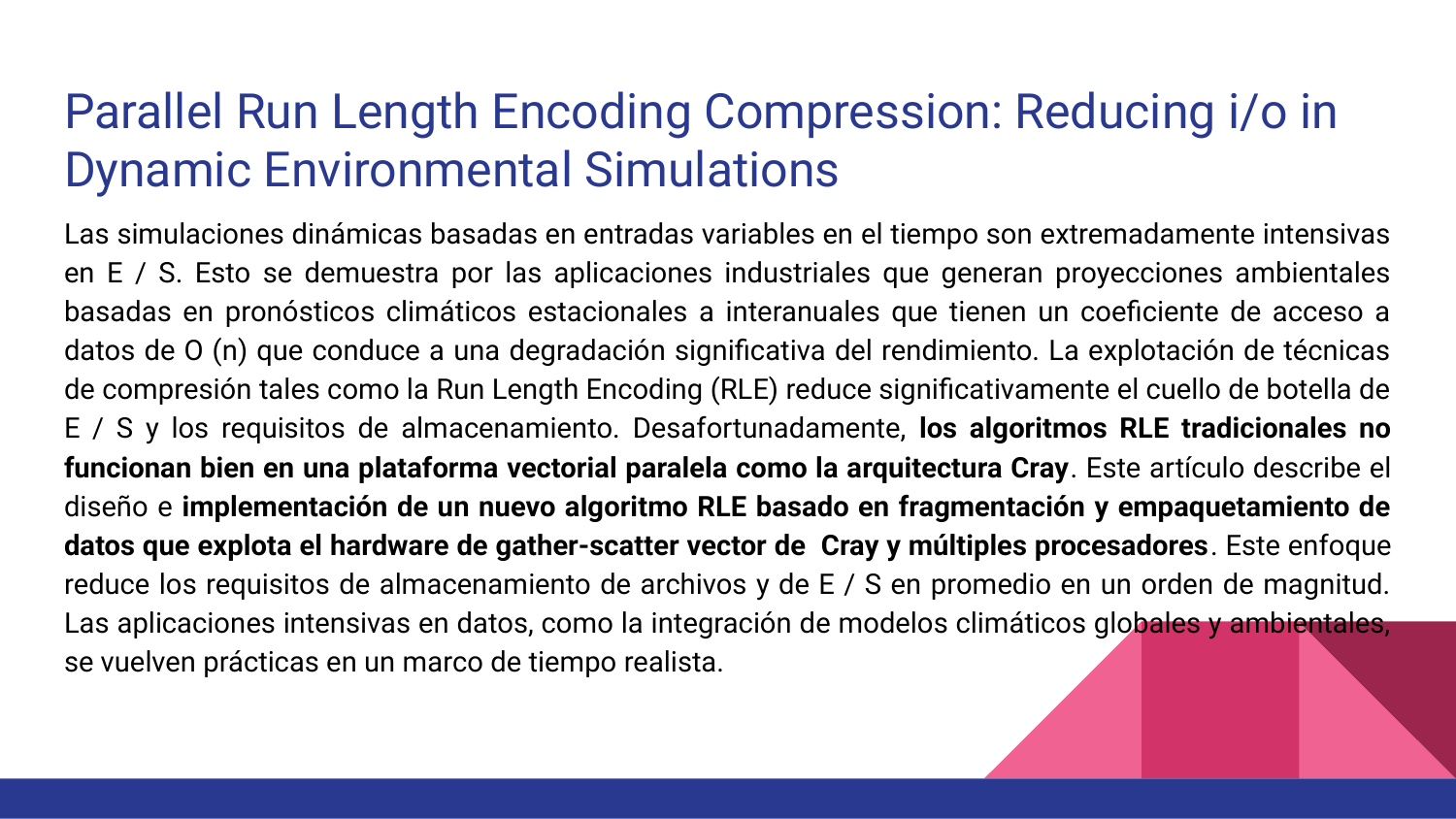

# Parallel Run Length Encoding Compression: Reducing i/o in Dynamic Environmental Simulations

Las simulaciones dinámicas basadas en entradas variables en el tiempo son extremadamente intensivas en E / S. Esto se demuestra por las aplicaciones industriales que generan proyecciones ambientales basadas en pronósticos climáticos estacionales a interanuales que tienen un coeficiente de acceso a datos de O (n) que conduce a una degradación significativa del rendimiento. La explotación de técnicas de compresión tales como la Run Length Encoding (RLE) reduce significativamente el cuello de botella de E / S y los requisitos de almacenamiento. Desafortunadamente, los algoritmos RLE tradicionales no funcionan bien en una plataforma vectorial paralela como la arquitectura Cray. Este artículo describe el diseño e implementación de un nuevo algoritmo RLE basado en fragmentación y empaquetamiento de datos que explota el hardware de gather-scatter vector de  Cray y múltiples procesadores. Este enfoque reduce los requisitos de almacenamiento de archivos y de E / S en promedio en un orden de magnitud. Las aplicaciones intensivas en datos, como la integración de modelos climáticos globales y ambientales, se vuelven prácticas en un marco de tiempo realista.